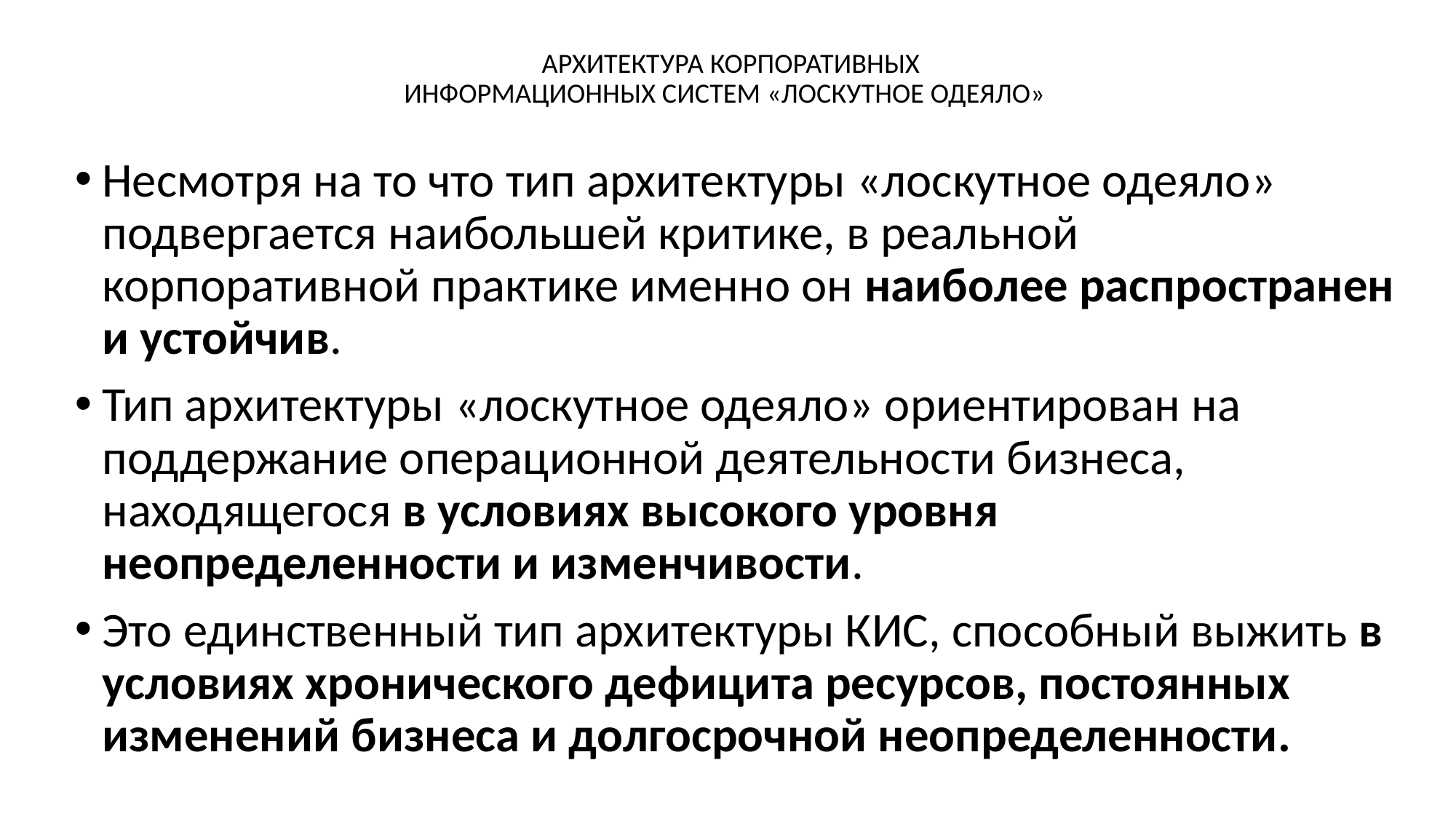

# АРХИТЕКТУРА КОРПОРАТИВНЫХ ИНФОРМАЦИОННЫХ СИСТЕМ «ЛОСКУТНОЕ ОДЕЯЛО»
Несмотря на то что тип архитектуры «лоскутное одеяло» подвергается наибольшей критике, в реальной корпоративной практике именно он наиболее распространен и устойчив.
Тип архитектуры «лоскутное одеяло» ориентирован на поддержание операционной деятельности бизнеса, находящегося в условиях высокого уровня неопределенности и изменчивости.
Это единственный тип архитектуры КИС, способный выжить в условиях хронического дефицита ресурсов, постоянных изменений бизнеса и долгосрочной неопределенности.